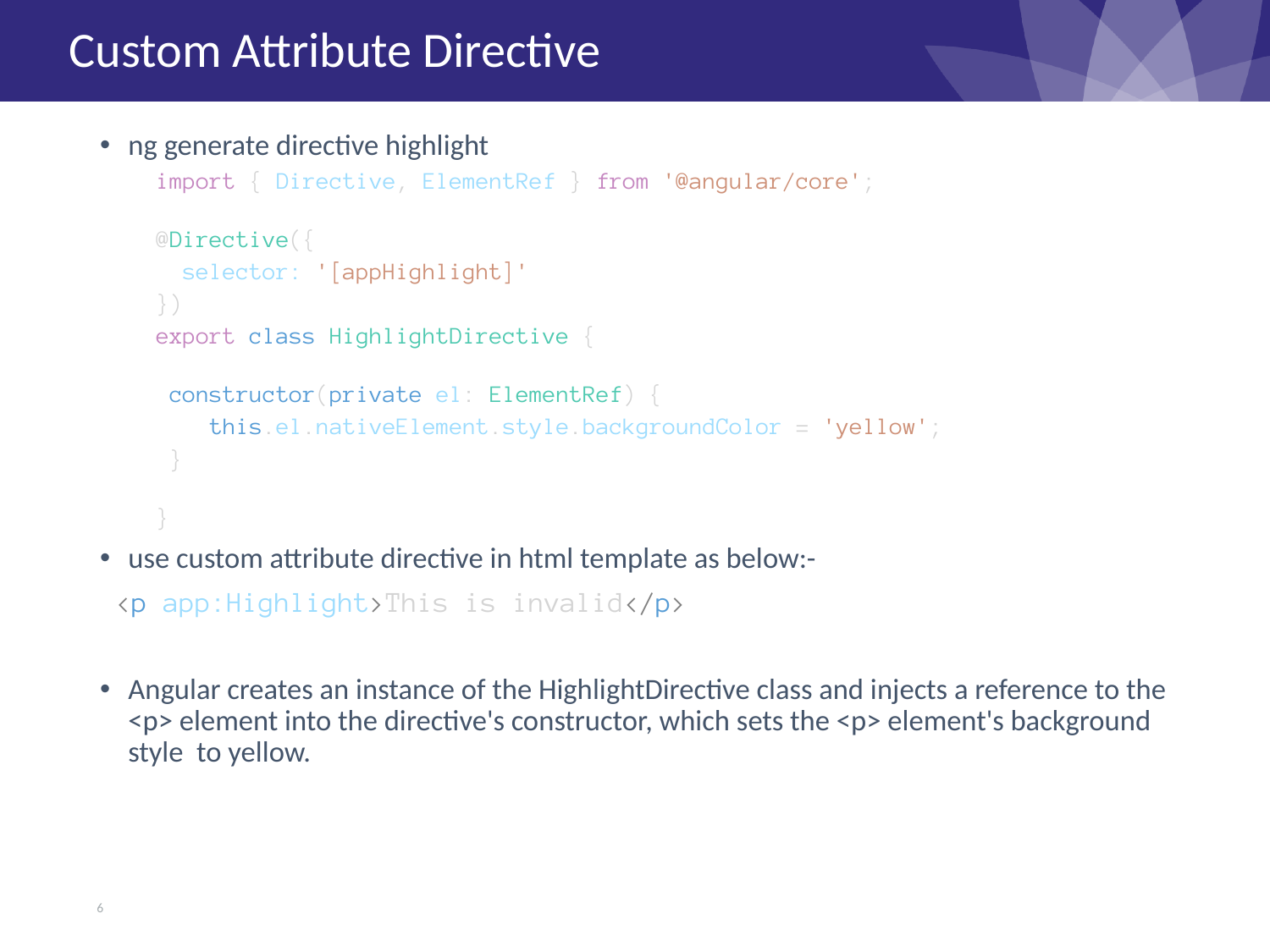

# Custom Attribute Directive
ng generate directive highlight
import { Directive, ElementRef } from '@angular/core';
@Directive({
  selector: '[appHighlight]'
})
export class HighlightDirective {
 constructor(private el: ElementRef) {
    this.el.nativeElement.style.backgroundColor = 'yellow';
 }
}
use custom attribute directive in html template as below:-
 <p app:Highlight>This is invalid</p>

Angular creates an instance of the HighlightDirective class and injects a reference to the <p> element into the directive's constructor, which sets the <p> element's background style  to yellow.